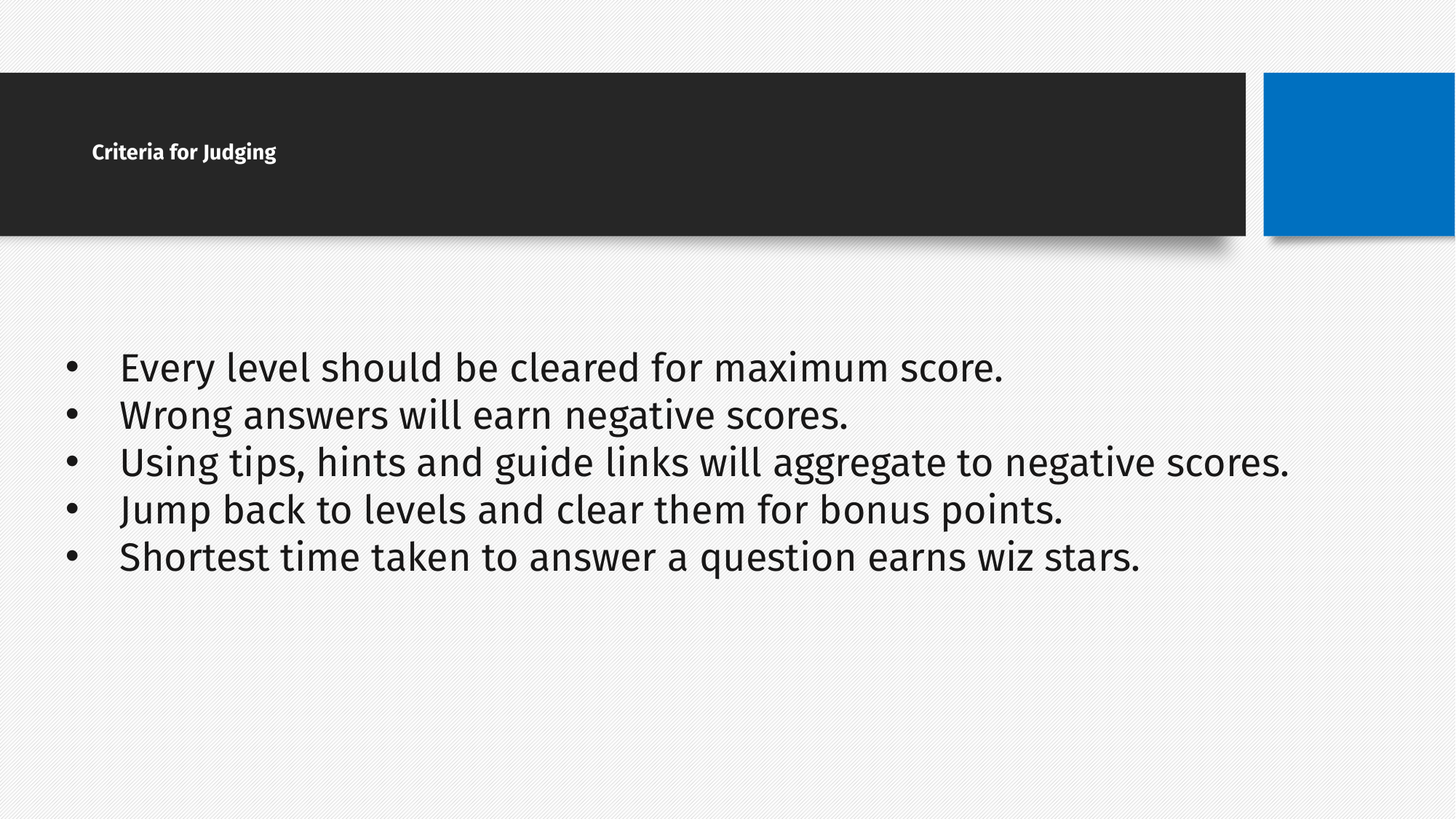

# Criteria for Judging
Every level should be cleared for maximum score.
Wrong answers will earn negative scores.
Using tips, hints and guide links will aggregate to negative scores.
Jump back to levels and clear them for bonus points.
Shortest time taken to answer a question earns wiz stars.